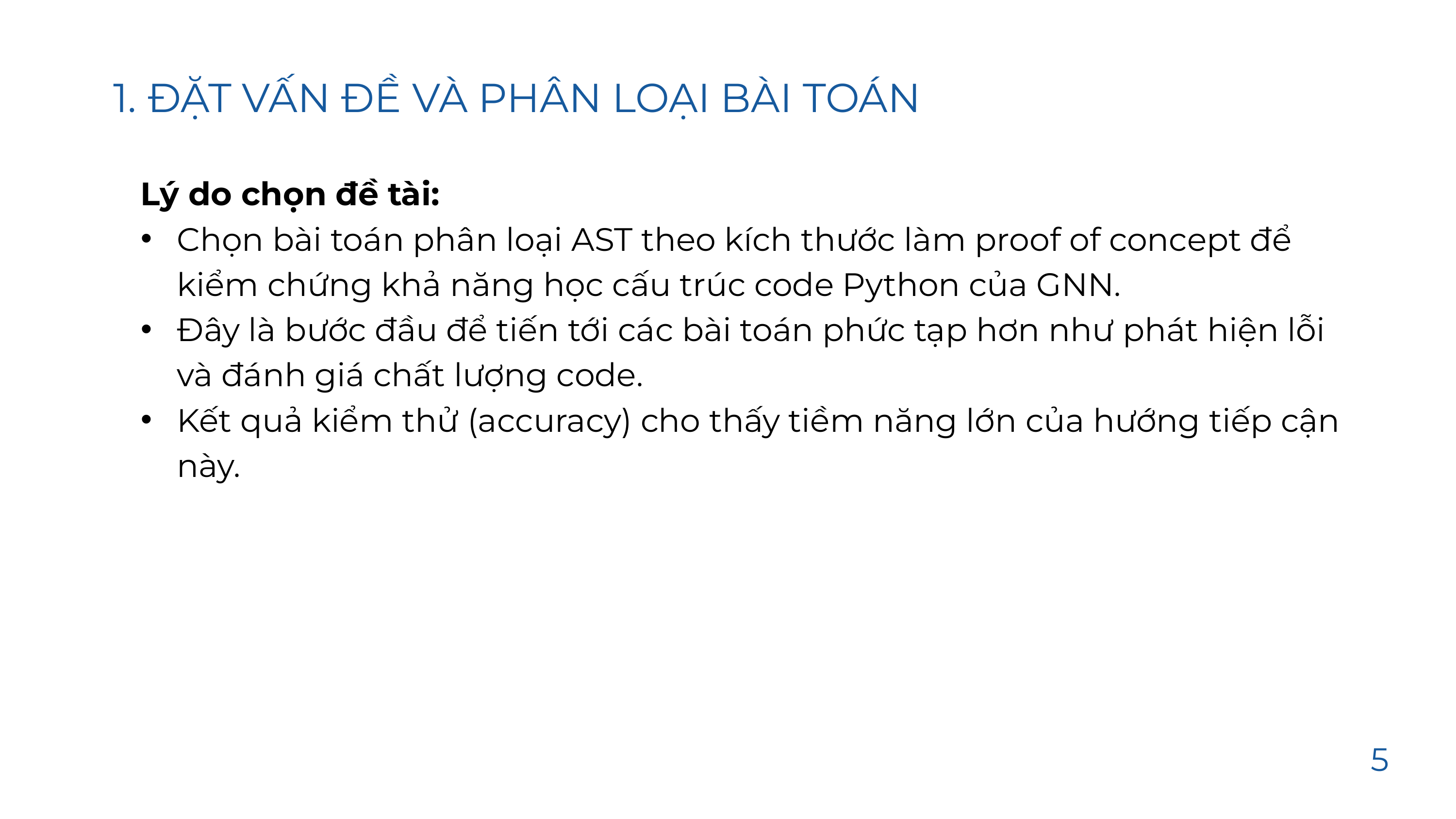

ĐẶT VẤN ĐỀ VÀ PHÂN LOẠI BÀI TOÁN
Lý do chọn đề tài:
Chọn bài toán phân loại AST theo kích thước làm proof of concept để kiểm chứng khả năng học cấu trúc code Python của GNN.
Đây là bước đầu để tiến tới các bài toán phức tạp hơn như phát hiện lỗi và đánh giá chất lượng code.
Kết quả kiểm thử (accuracy) cho thấy tiềm năng lớn của hướng tiếp cận này.
5